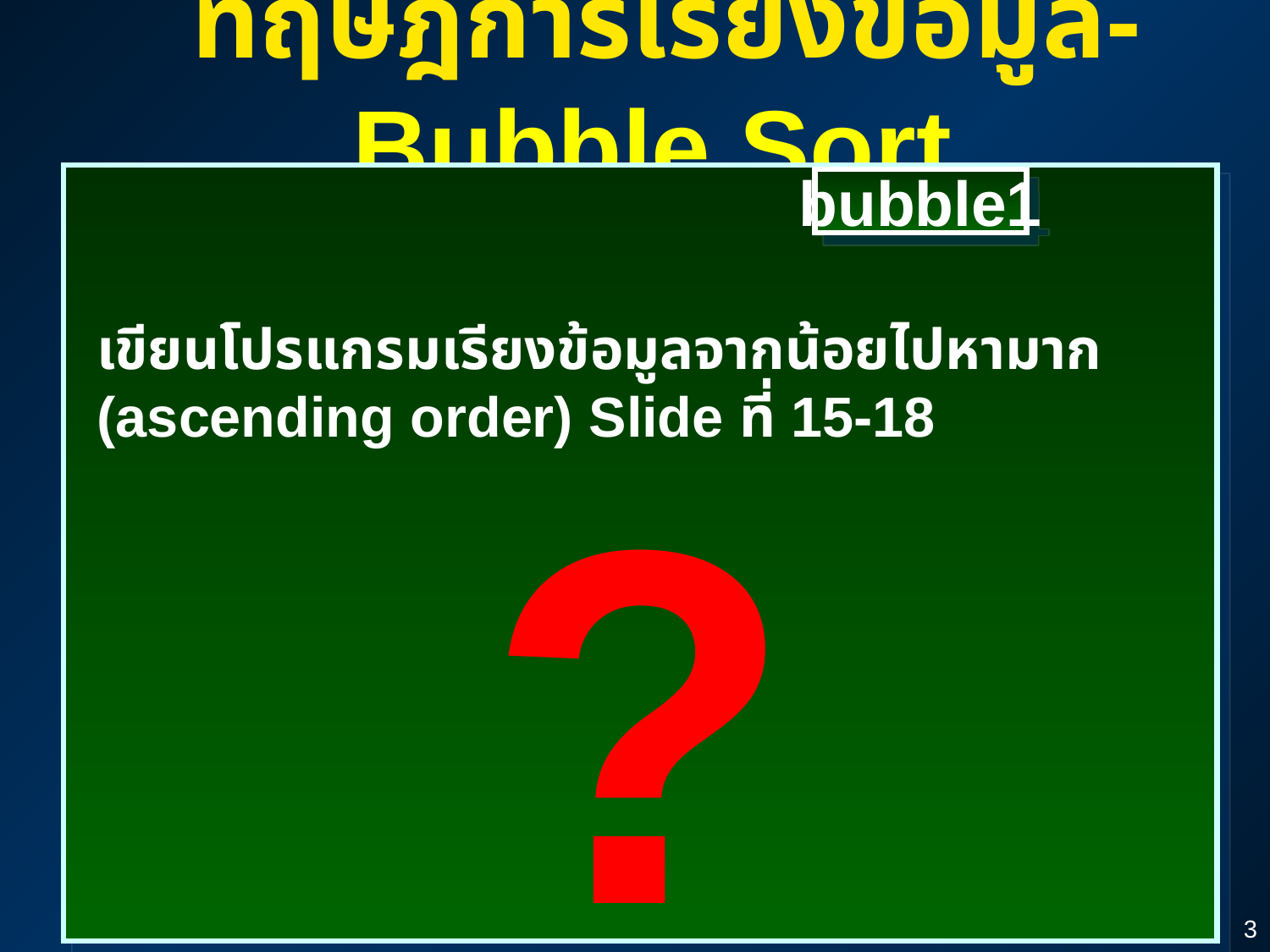

# ทฤษฎีการเรียงข้อมูล- Bubble Sort

bubble1

เขียนโปรแกรมเรียงข้อมูลจากน้อยไปหามาก (ascending order) Slide ที่ 15-18

?
3